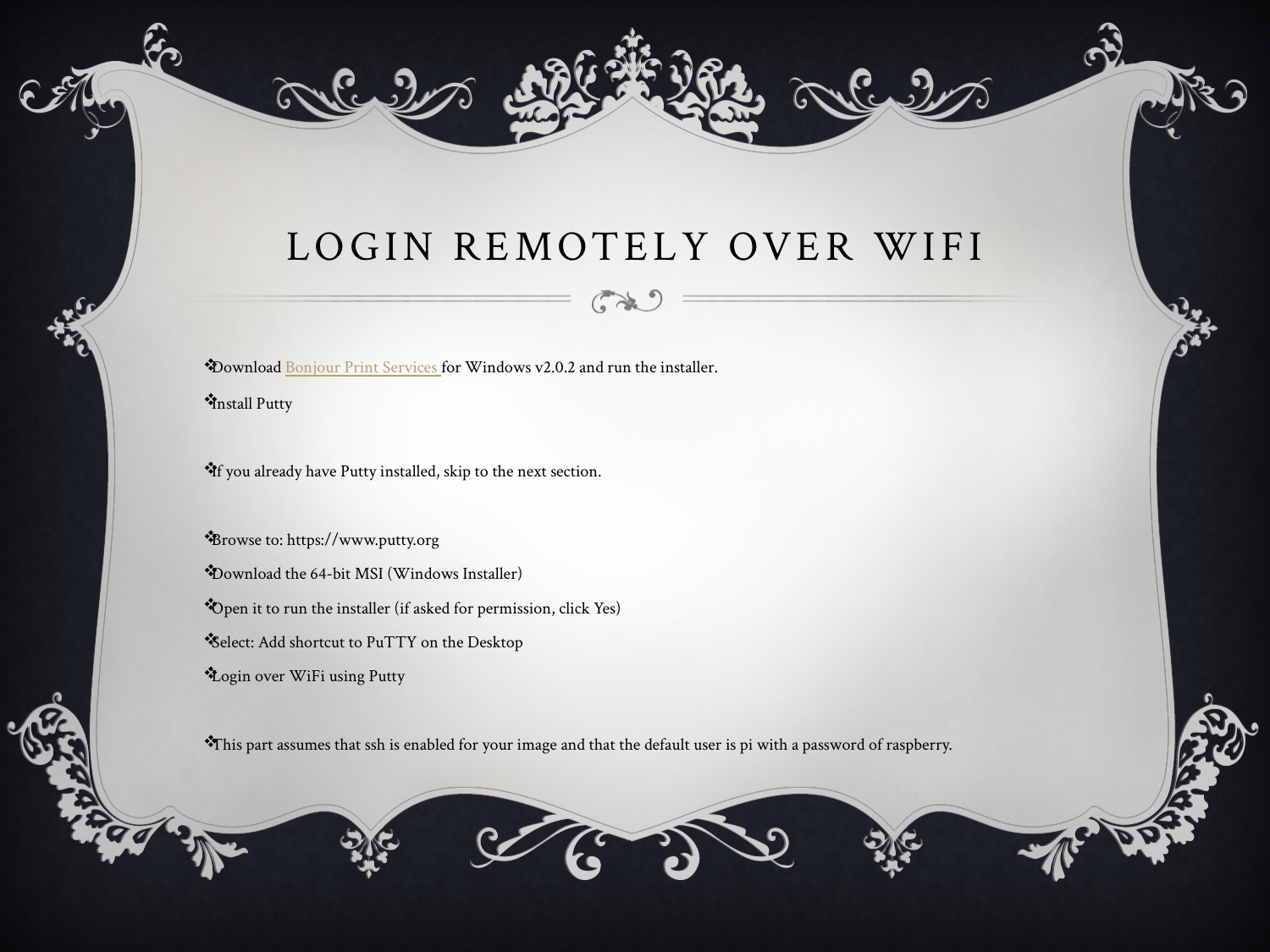

# Login remotely over WiFi
Download Bonjour Print Services for Windows v2.0.2 and run the installer.
Install Putty

If you already have Putty installed, skip to the next section.

Browse to: https://www.putty.org
Download the 64-bit MSI (Windows Installer)
Open it to run the installer (if asked for permission, click Yes)
Select: Add shortcut to PuTTY on the Desktop
Login over WiFi using Putty

This part assumes that ssh is enabled for your image and that the default user is pi with a password of raspberry.